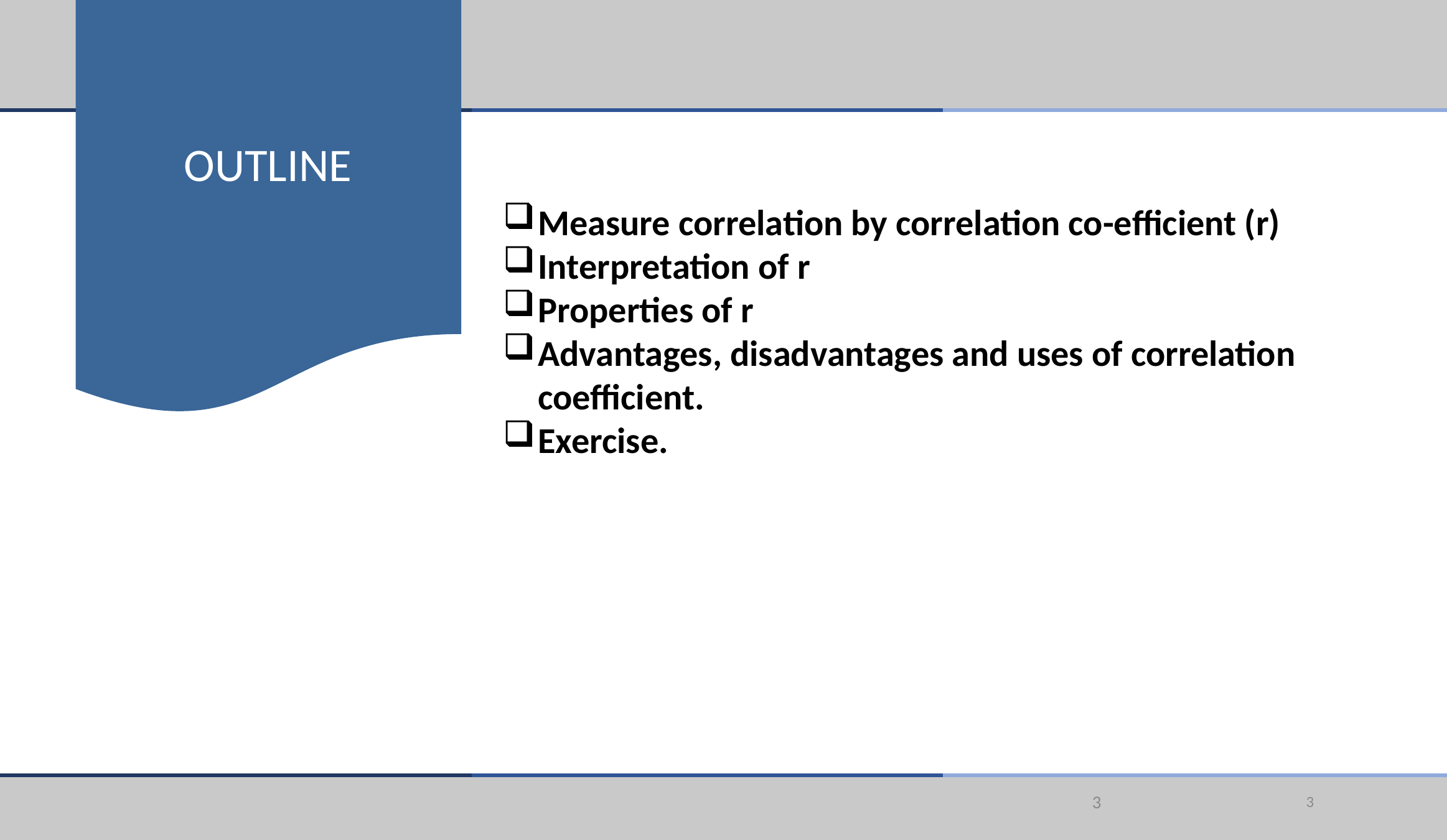

OUTLINE
Measure correlation by correlation co-efficient (r)
Interpretation of r
Properties of r
Advantages, disadvantages and uses of correlation coefficient.
Exercise.
3
3